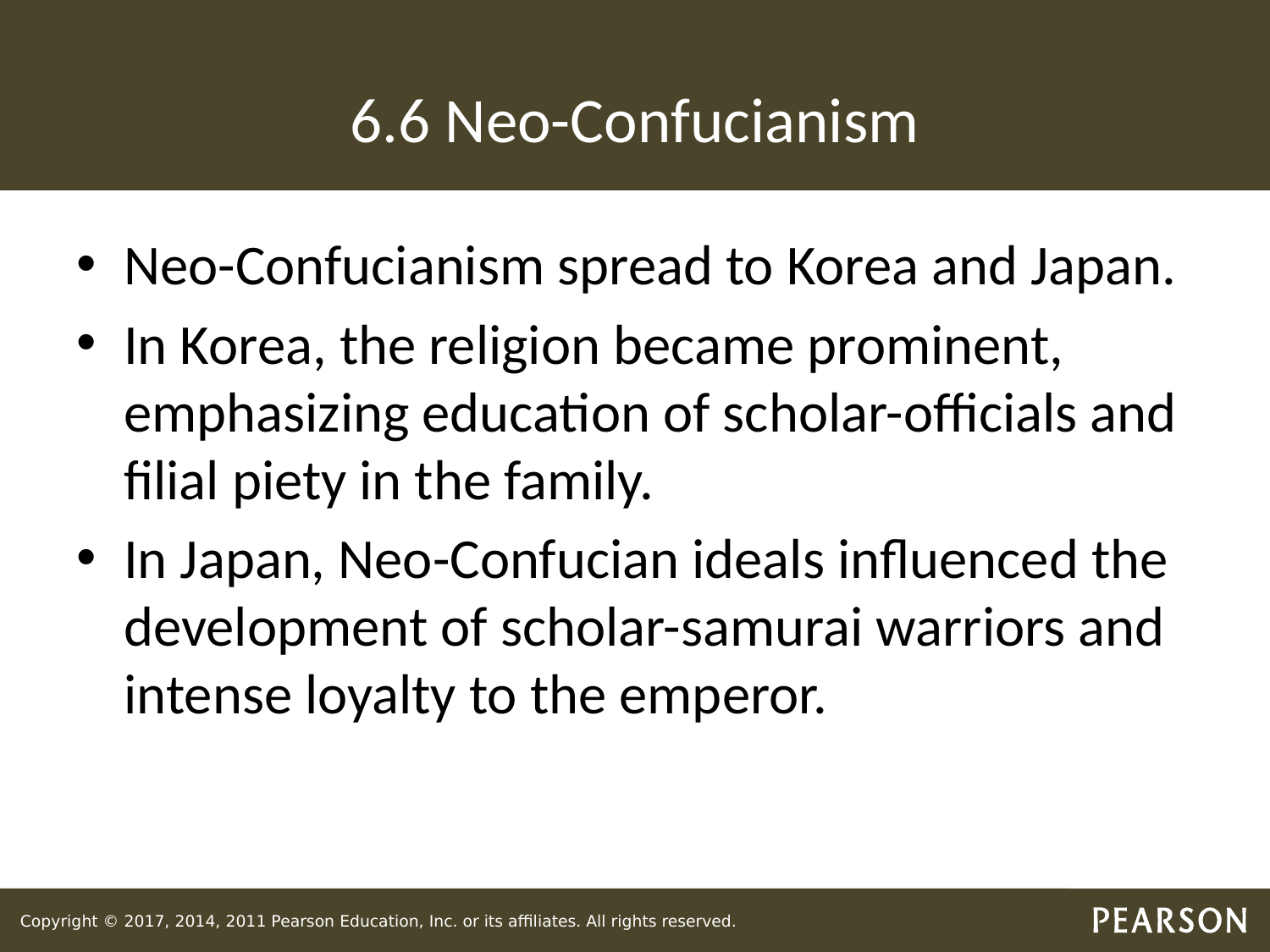

# 6.6 Neo-Confucianism
Neo-Confucianism spread to Korea and Japan.
In Korea, the religion became prominent, emphasizing education of scholar-officials and filial piety in the family.
In Japan, Neo-Confucian ideals influenced the development of scholar-samurai warriors and intense loyalty to the emperor.